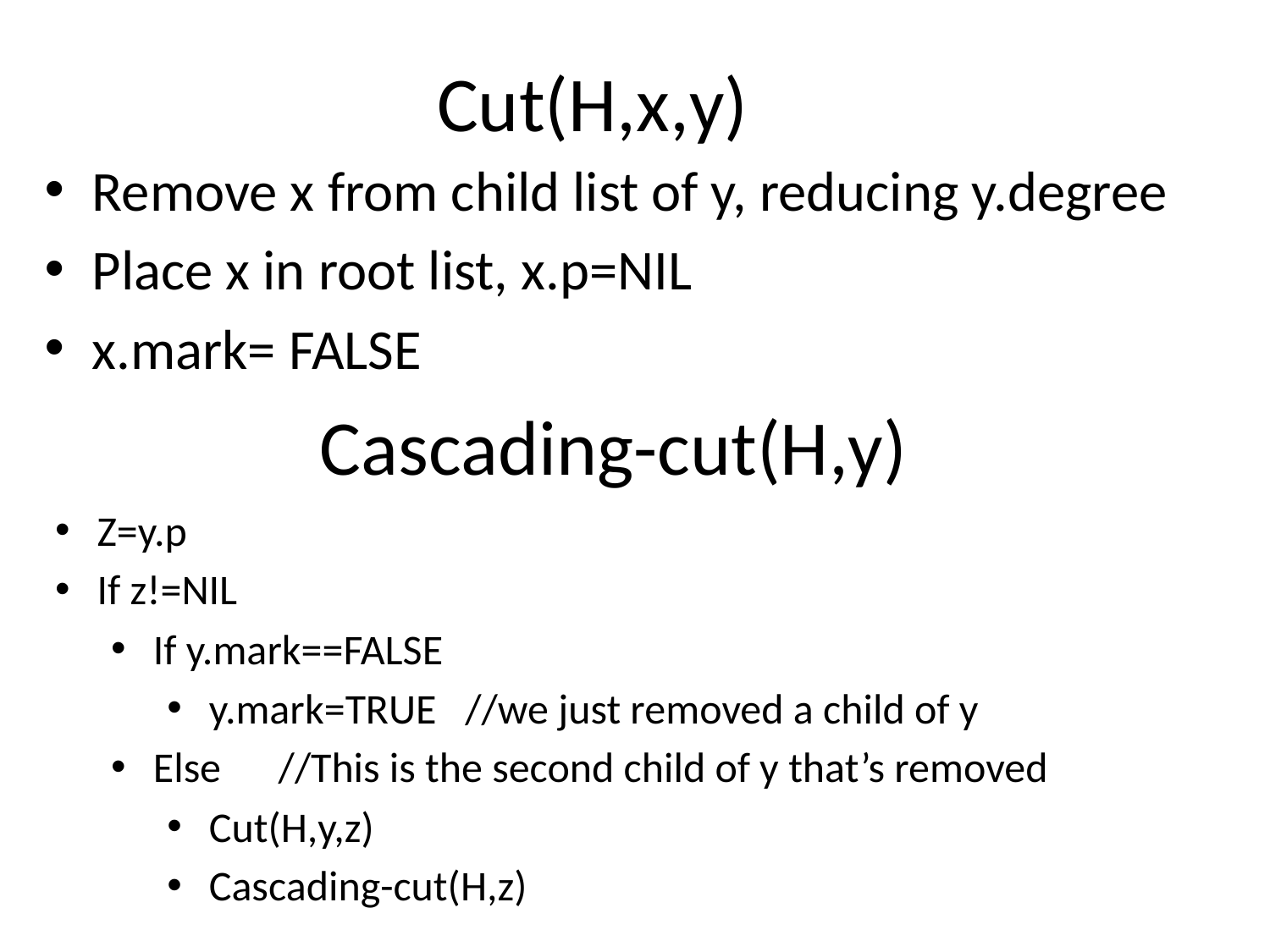

# Cut(H,x,y)
Remove x from child list of y, reducing y.degree
Place x in root list, x.p=NIL
x.mark= FALSE
Cascading-cut(H,y)
Z=y.p
If z!=NIL
If y.mark==FALSE
y.mark=TRUE   //we just removed a child of y
Else      //This is the second child of y that’s removed
Cut(H,y,z)
Cascading-cut(H,z)